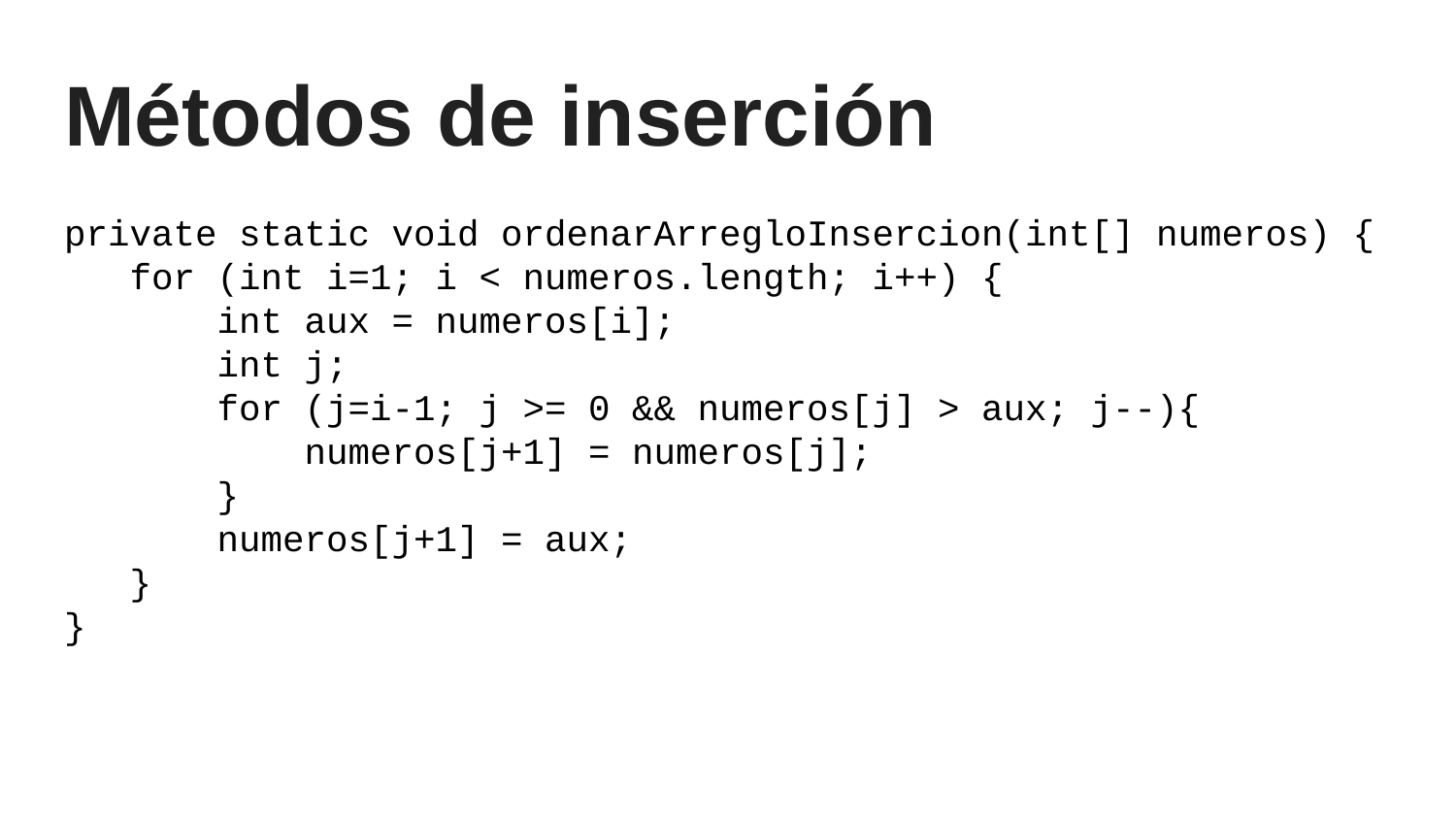

# Métodos de inserción
private static void ordenarArregloInsercion(int[] numeros) {
   for (int i=1; i < numeros.length; i++) {
       int aux = numeros[i];
       int j;
       for (j=i-1; j >= 0 && numeros[j] > aux; j--){
           numeros[j+1] = numeros[j];
       }
       numeros[j+1] = aux;
   }
}